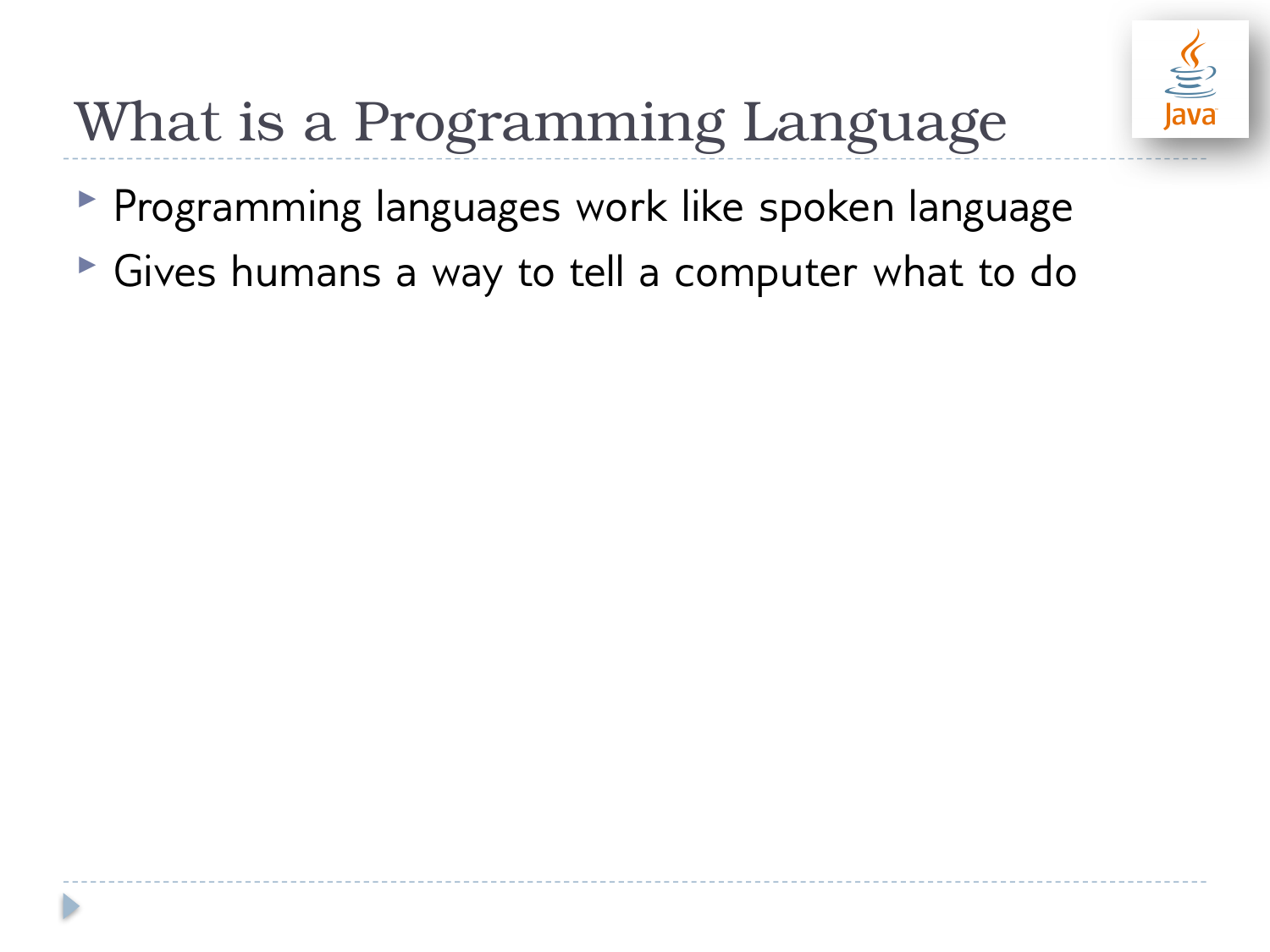

# What is a Programming Language
Programming languages work like spoken language
Gives humans a way to tell a computer what to do